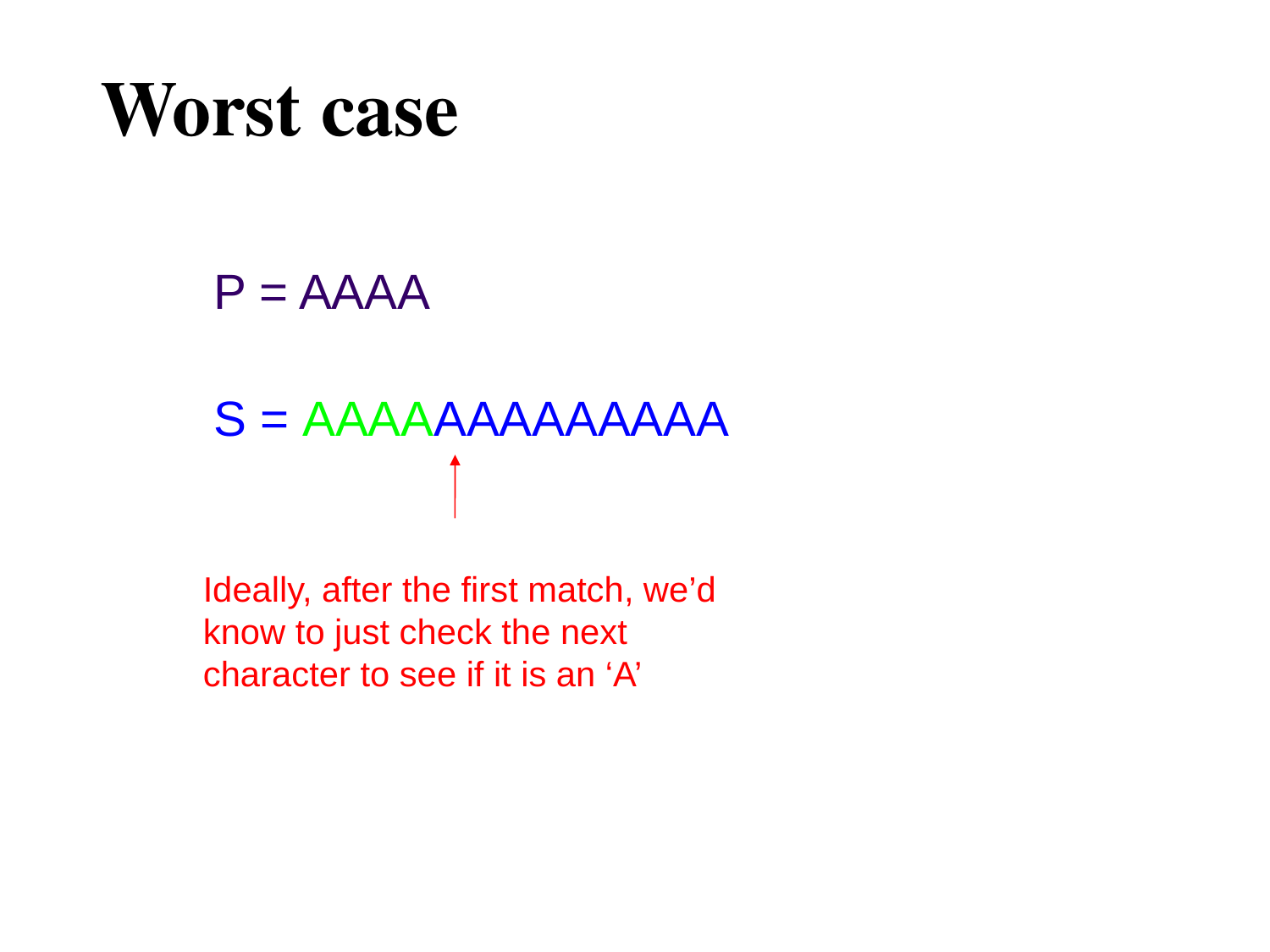

# Worst case
P = AAAA
S = AAAAAAAAAAAAA

Ideally, after the first match, we’d know to just check the next character to see if it is an ‘A’